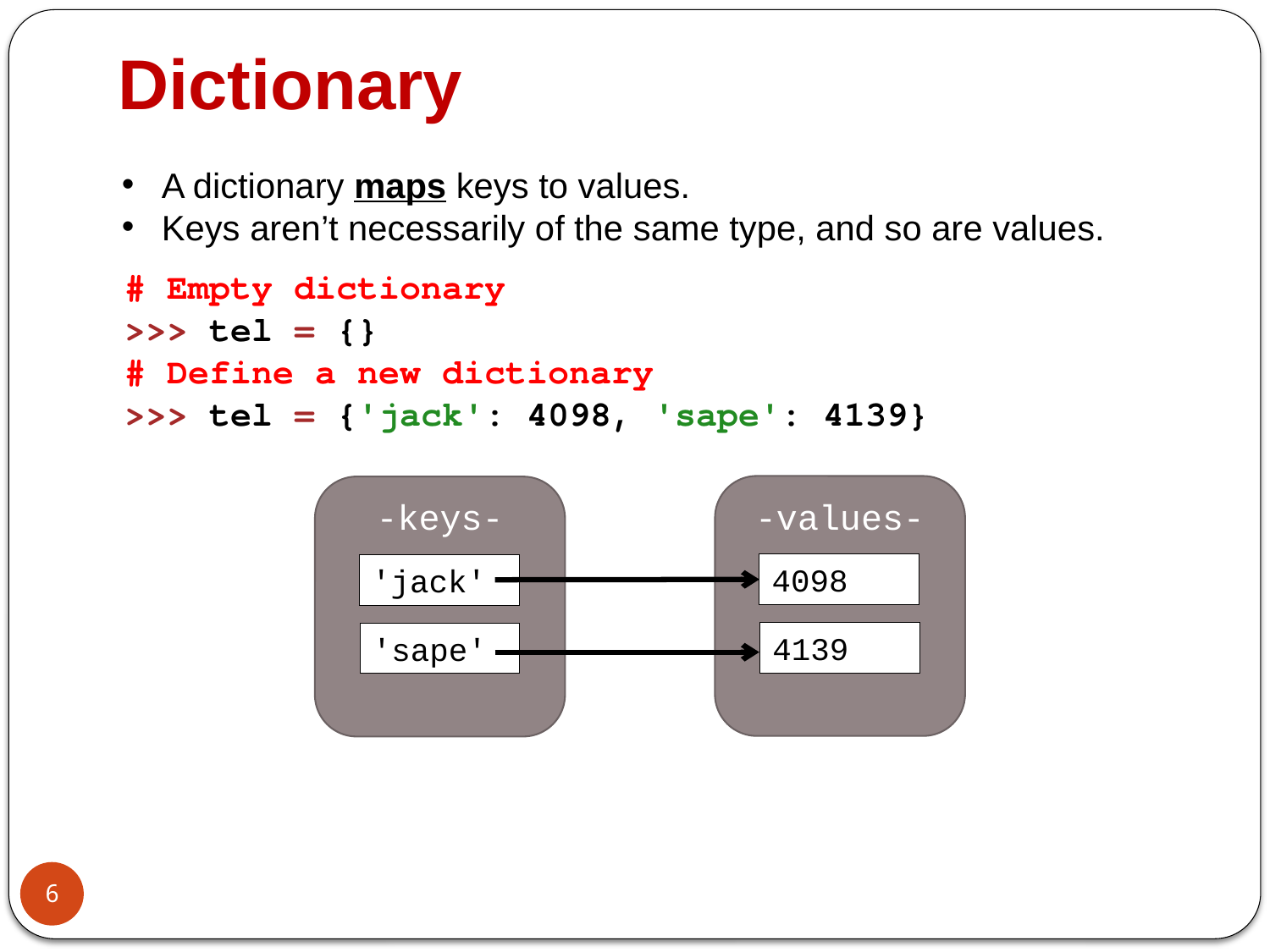

# Dictionary
A dictionary maps keys to values.
Keys aren’t necessarily of the same type, and so are values.
# Empty dictionary >>> tel = {} # Define a new dictionary >>> tel = {'jack': 4098, 'sape': 4139}
-values-
-keys-
4098
'jack'
4139
'sape'
6